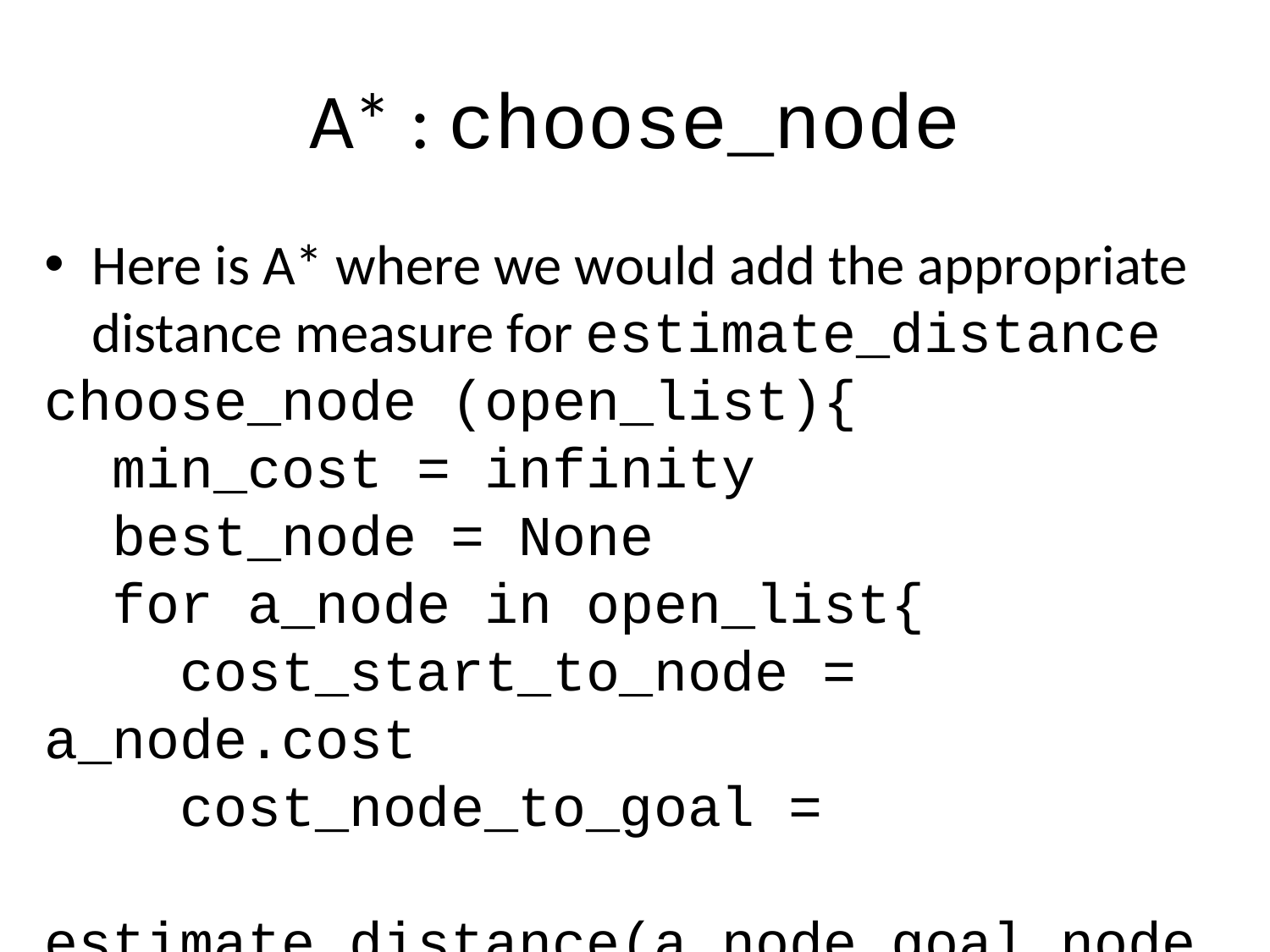

A* : choose_node
Here is A* where we would add the appropriate distance measure for estimate_distance
choose_node (open_list){
  min_cost = infinity
  best_node = None
  for a_node in open_list{
    cost_start_to_node = a_node.cost
    cost_node_to_goal =
       estimate_distance(a_node,goal_node)
    total_cost = cost_start_to_node + cost_node_to_goal
     if min_cost > total_cost{
       min_cost = total_cost
       best_node = a_node} }
return best_node}